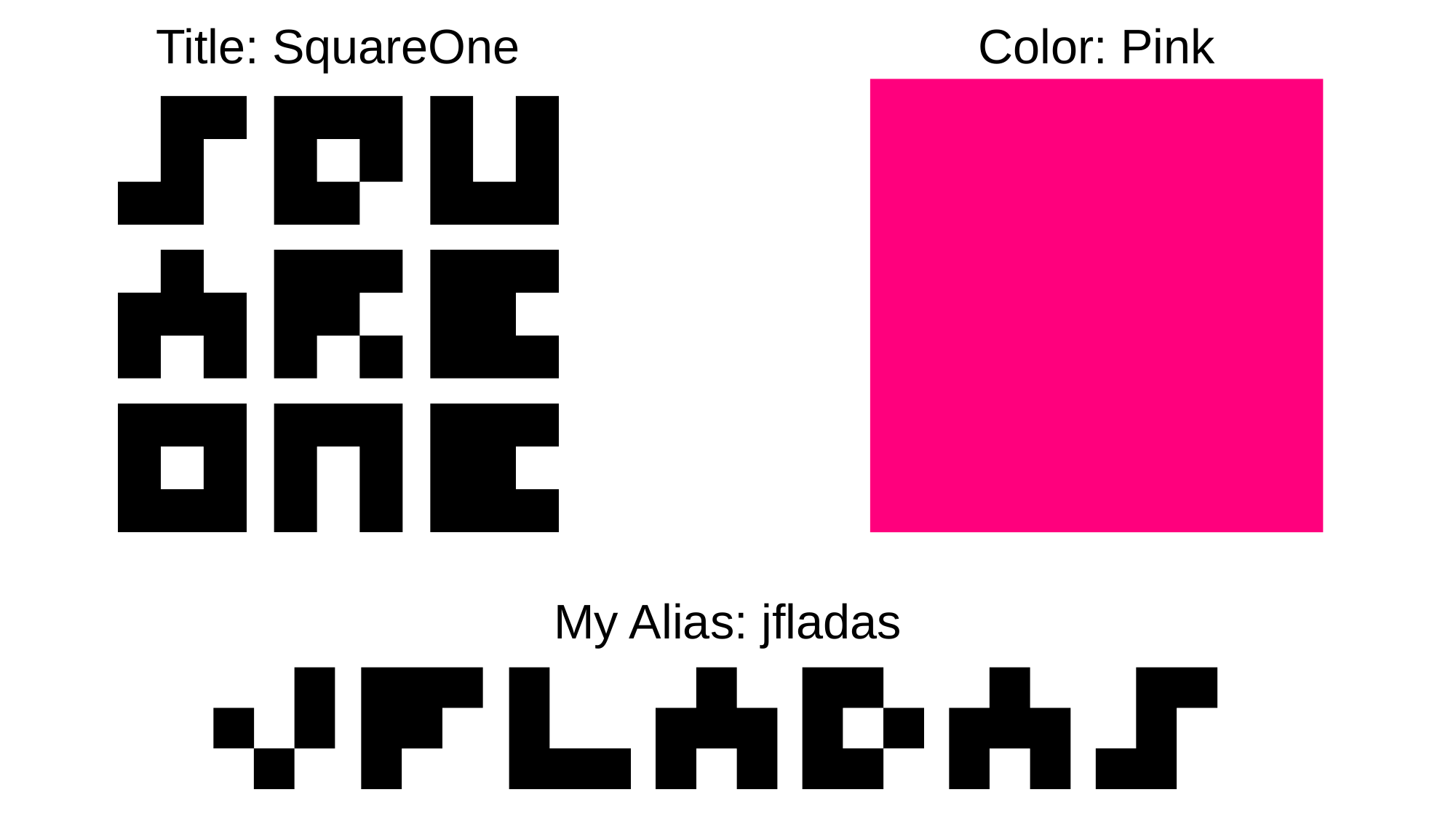

Title: SquareOne
Color: Pink

My Alias: jfladas